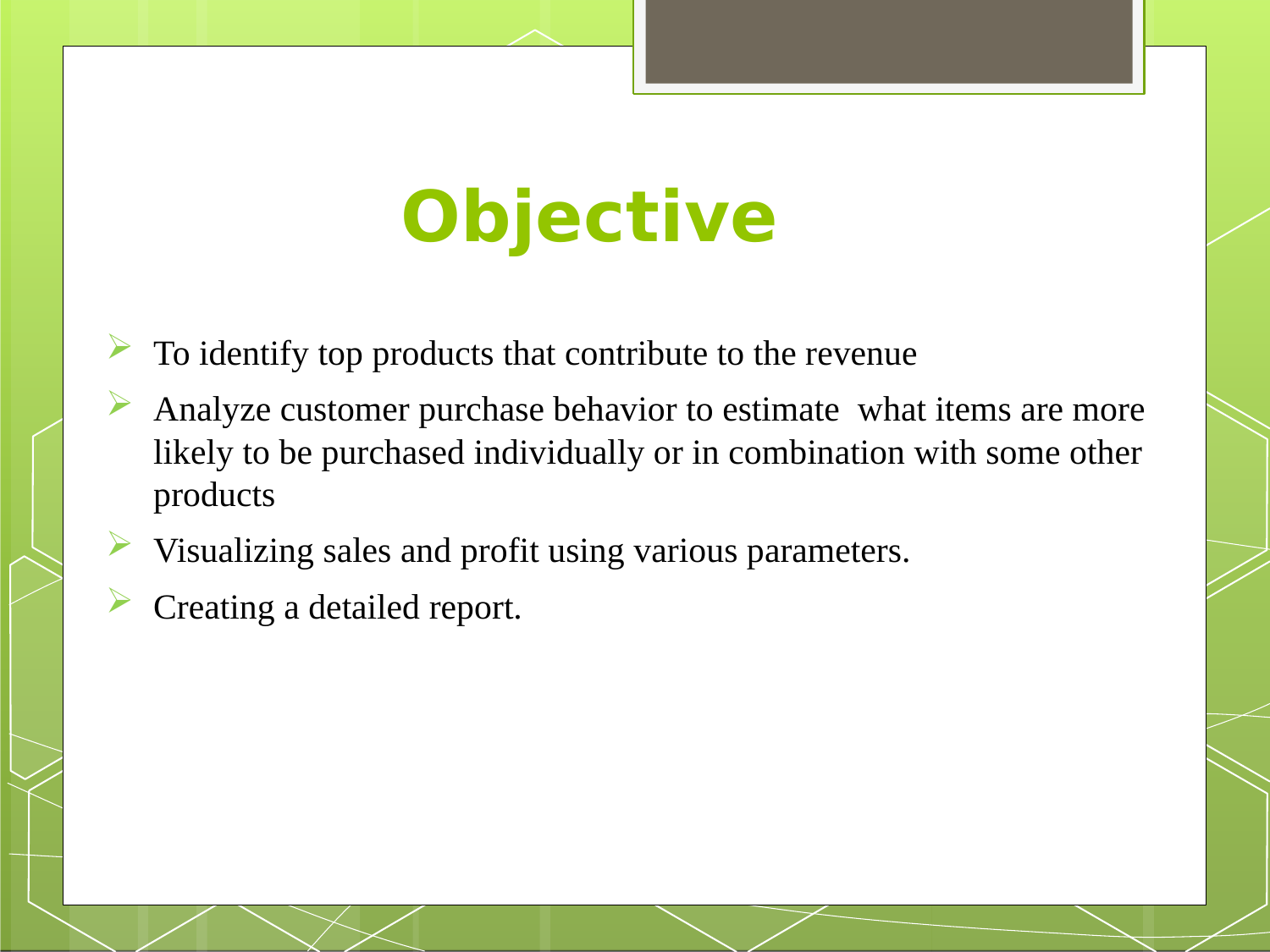

# Objective
To identify top products that contribute to the revenue
Analyze customer purchase behavior to estimate  what items are more likely to be purchased individually or in combination with some other products
Visualizing sales and profit using various parameters.
Creating a detailed report.